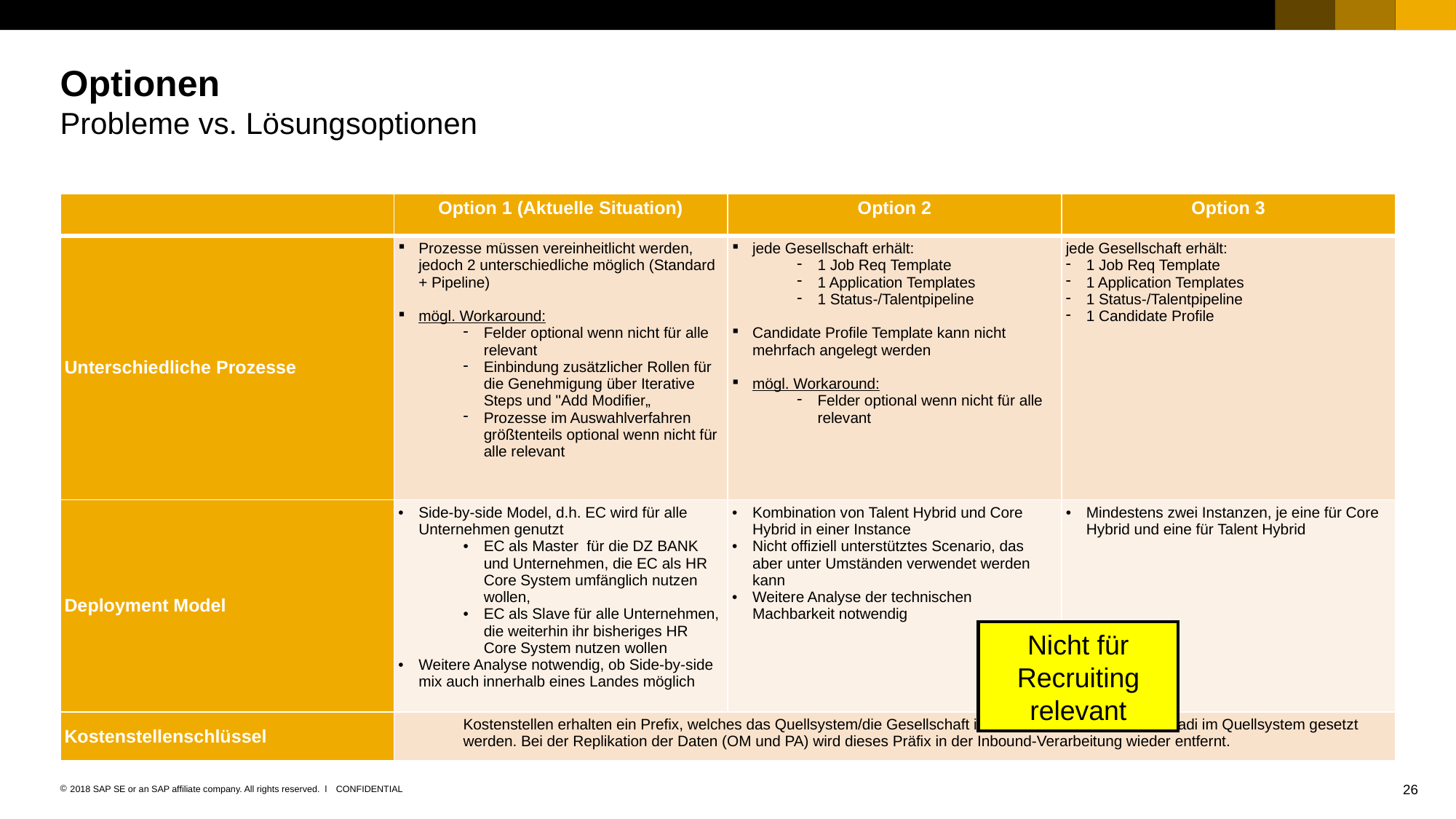

# Optionen Probleme vs. Lösungsoptionen
|  | Option 1 (Aktuelle Situation) | Option 2 | Option 3 |
| --- | --- | --- | --- |
| Unterschiedliche Prozesse | Prozesse müssen vereinheitlicht werden, jedoch 2 unterschiedliche möglich (Standard + Pipeline) mögl. Workaround: Felder optional wenn nicht für alle relevant Einbindung zusätzlicher Rollen für die Genehmigung über Iterative Steps und "Add Modifier„ Prozesse im Auswahlverfahren größtenteils optional wenn nicht für alle relevant | jede Gesellschaft erhält: 1 Job Req Template 1 Application Templates 1 Status-/Talentpipeline Candidate Profile Template kann nicht mehrfach angelegt werden mögl. Workaround: Felder optional wenn nicht für alle relevant | jede Gesellschaft erhält: 1 Job Req Template 1 Application Templates 1 Status-/Talentpipeline 1 Candidate Profile |
| Deployment Model | Side-by-side Model, d.h. EC wird für alle Unternehmen genutzt EC als Master für die DZ BANK und Unternehmen, die EC als HR Core System umfänglich nutzen wollen, EC als Slave für alle Unternehmen, die weiterhin ihr bisheriges HR Core System nutzen wollen Weitere Analyse notwendig, ob Side-by-side mix auch innerhalb eines Landes möglich | Kombination von Talent Hybrid und Core Hybrid in einer Instance Nicht offiziell unterstütztes Scenario, das aber unter Umständen verwendet werden kann Weitere Analyse der technischen Machbarkeit notwendig | Mindestens zwei Instanzen, je eine für Core Hybrid und eine für Talent Hybrid |
| Kostenstellenschlüssel | Kostenstellen erhalten ein Prefix, welches das Quellsystem/die Gesellschaft identifiziert. Prefix kann über Badi im Quellsystem gesetzt werden. Bei der Replikation der Daten (OM und PA) wird dieses Präfix in der Inbound-Verarbeitung wieder entfernt. |  |  |

Nicht für Recruiting relevant